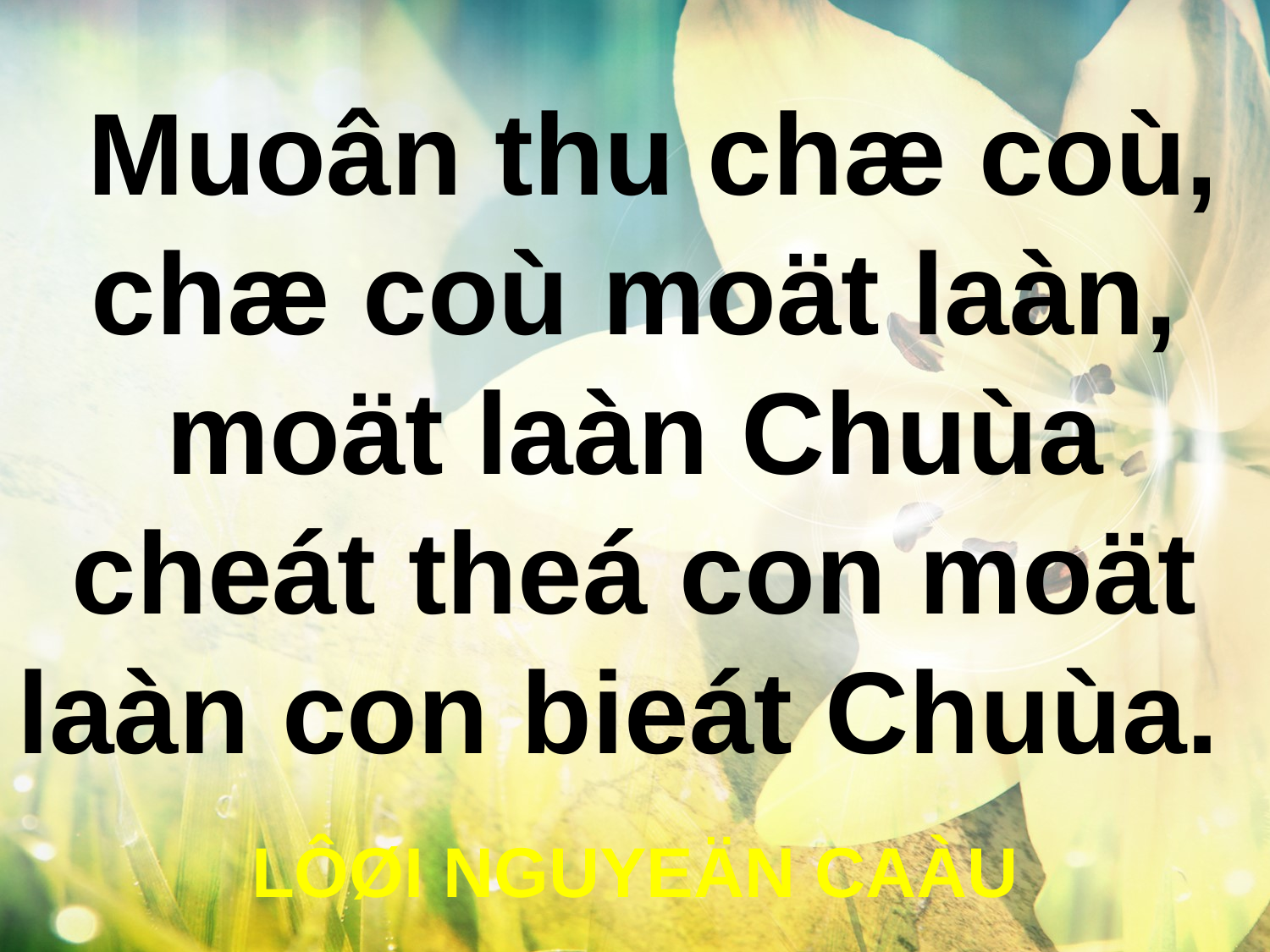

Muoân thu chæ coù, chæ coù moät laàn, moät laàn Chuùa cheát theá con moät laàn con bieát Chuùa.
LÔØI NGUYEÄN CAÀU